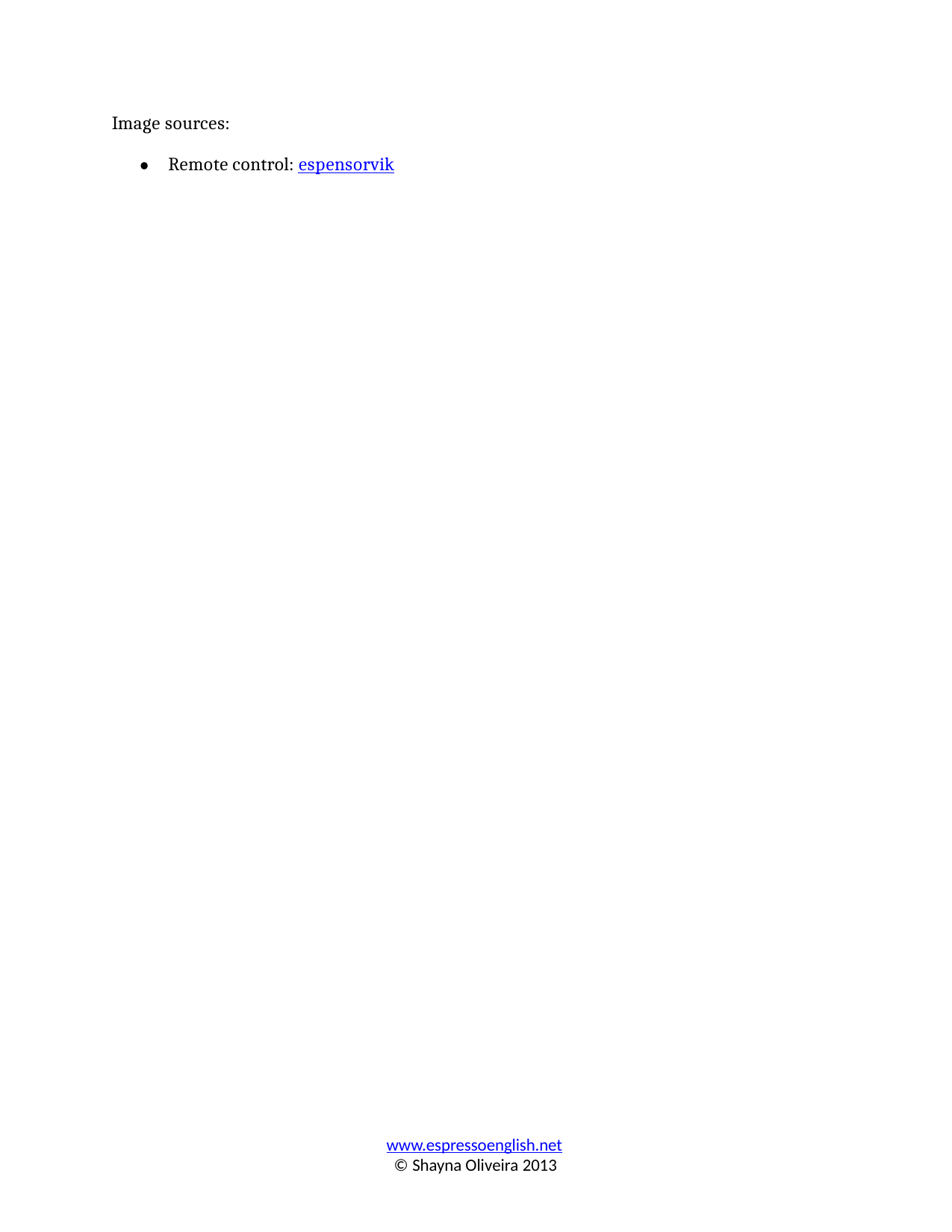

Image sources:
Remote control: espensorvik

www.espressoenglish.net
© Shayna Oliveira 2013